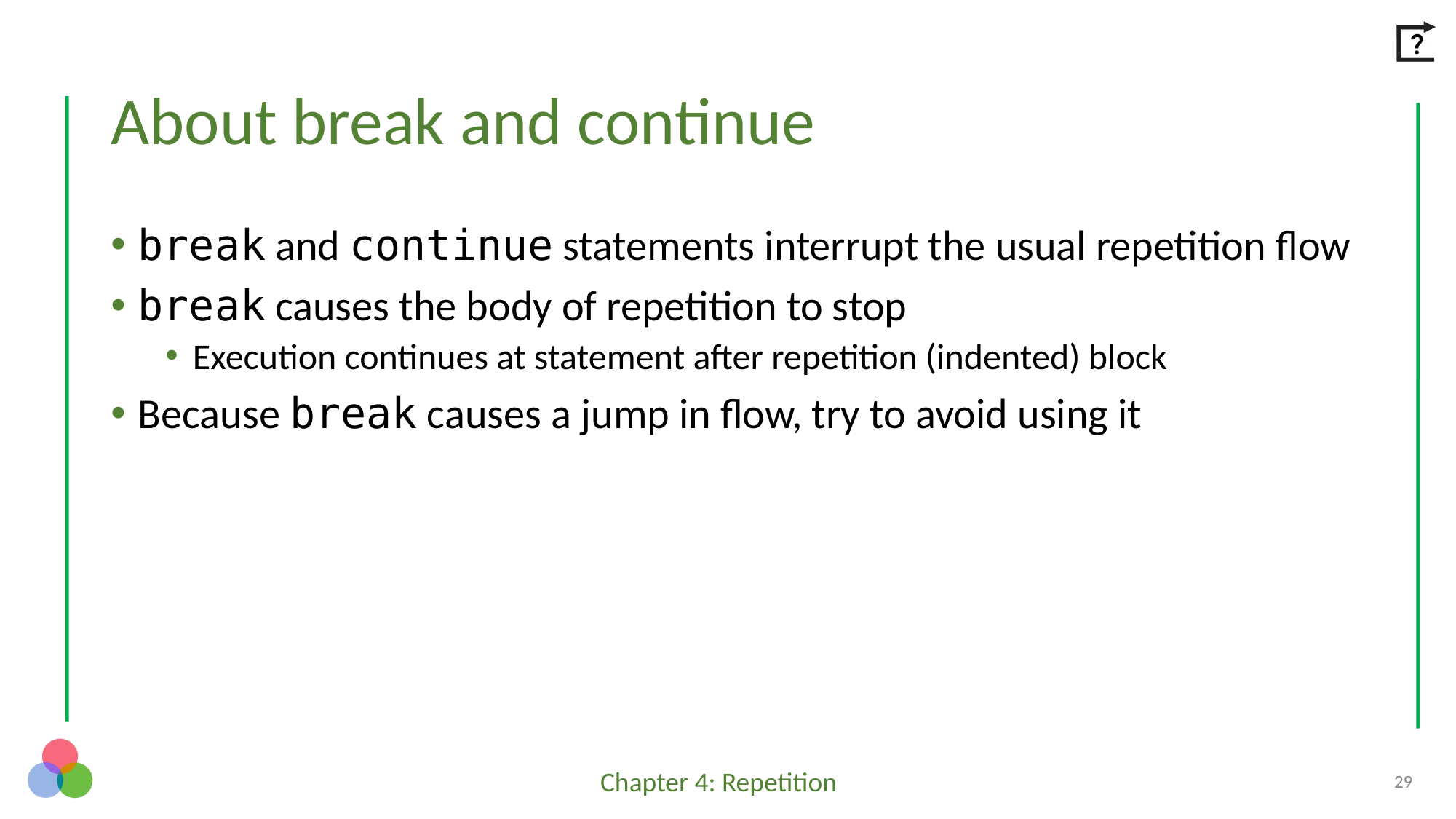

# About break and continue
break and continue statements interrupt the usual repetition flow
break causes the body of repetition to stop
Execution continues at statement after repetition (indented) block
Because break causes a jump in flow, try to avoid using it

29